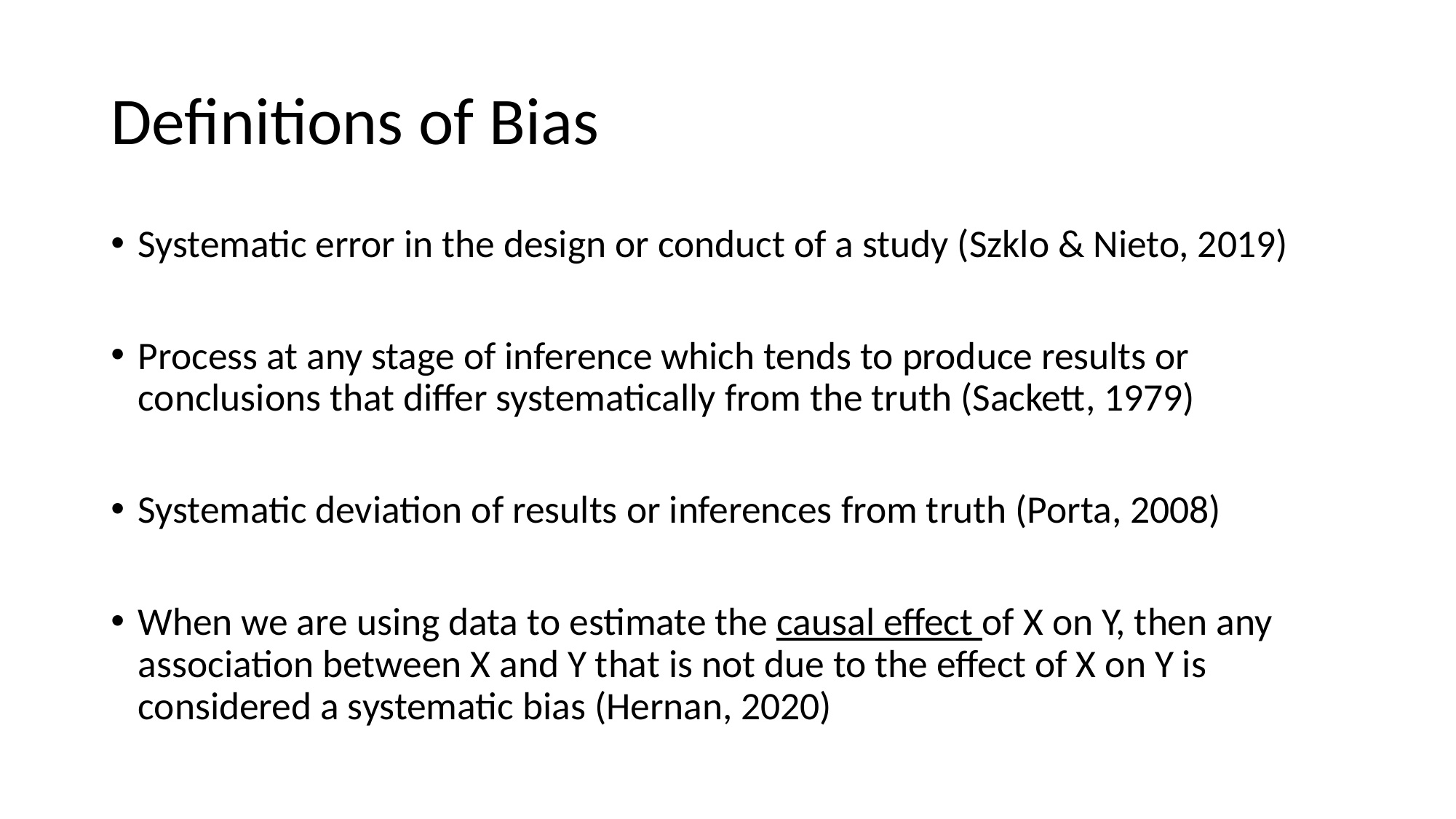

# Definitions of Bias
Systematic error in the design or conduct of a study (Szklo & Nieto, 2019)

Process at any stage of inference which tends to produce results or conclusions that differ systematically from the truth (Sackett, 1979)

Systematic deviation of results or inferences from truth (Porta, 2008)

When we are using data to estimate the causal effect of X on Y, then any association between X and Y that is not due to the effect of X on Y is considered a systematic bias (Hernan, 2020)